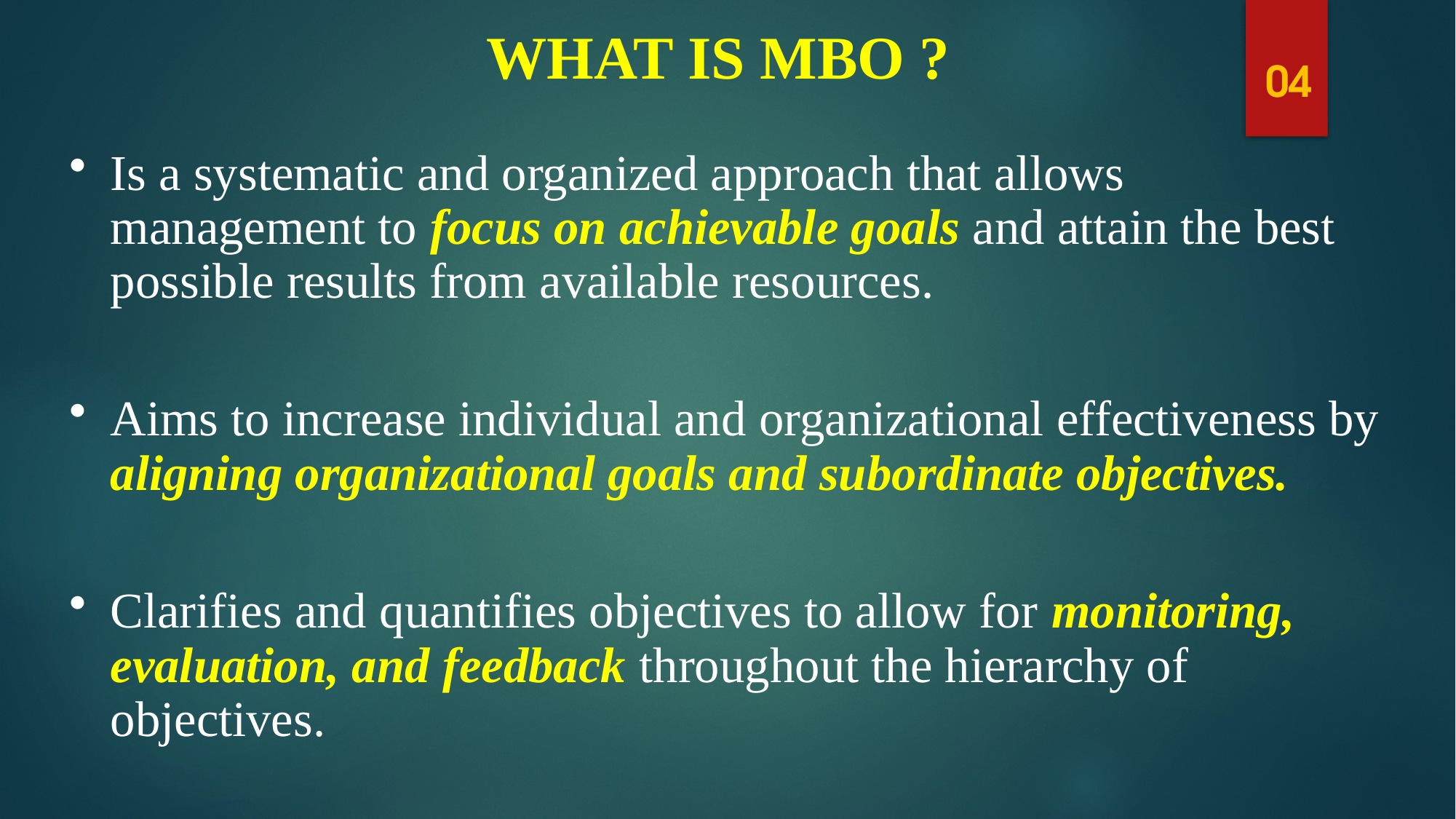

WHAT IS MBO ?
04
Is a systematic and organized approach that allows management to focus on achievable goals and attain the best possible results from available resources.

Aims to increase individual and organizational effectiveness by aligning organizational goals and subordinate objectives.

Clarifies and quantifies objectives to allow for monitoring, evaluation, and feedback throughout the hierarchy of objectives.